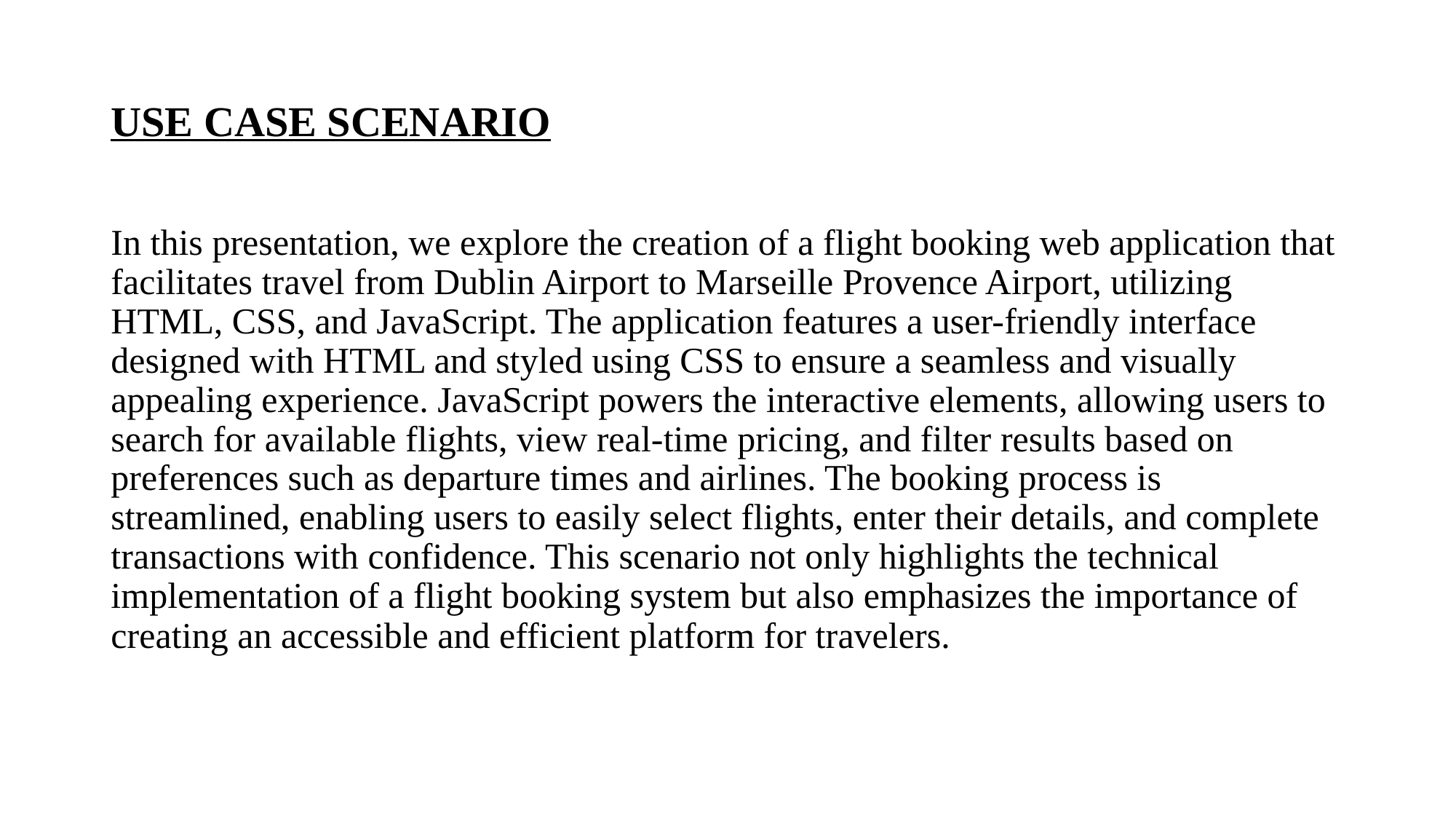

# USE CASE SCENARIO
In this presentation, we explore the creation of a flight booking web application that facilitates travel from Dublin Airport to Marseille Provence Airport, utilizing HTML, CSS, and JavaScript. The application features a user-friendly interface designed with HTML and styled using CSS to ensure a seamless and visually appealing experience. JavaScript powers the interactive elements, allowing users to search for available flights, view real-time pricing, and filter results based on preferences such as departure times and airlines. The booking process is streamlined, enabling users to easily select flights, enter their details, and complete transactions with confidence. This scenario not only highlights the technical implementation of a flight booking system but also emphasizes the importance of creating an accessible and efficient platform for travelers.